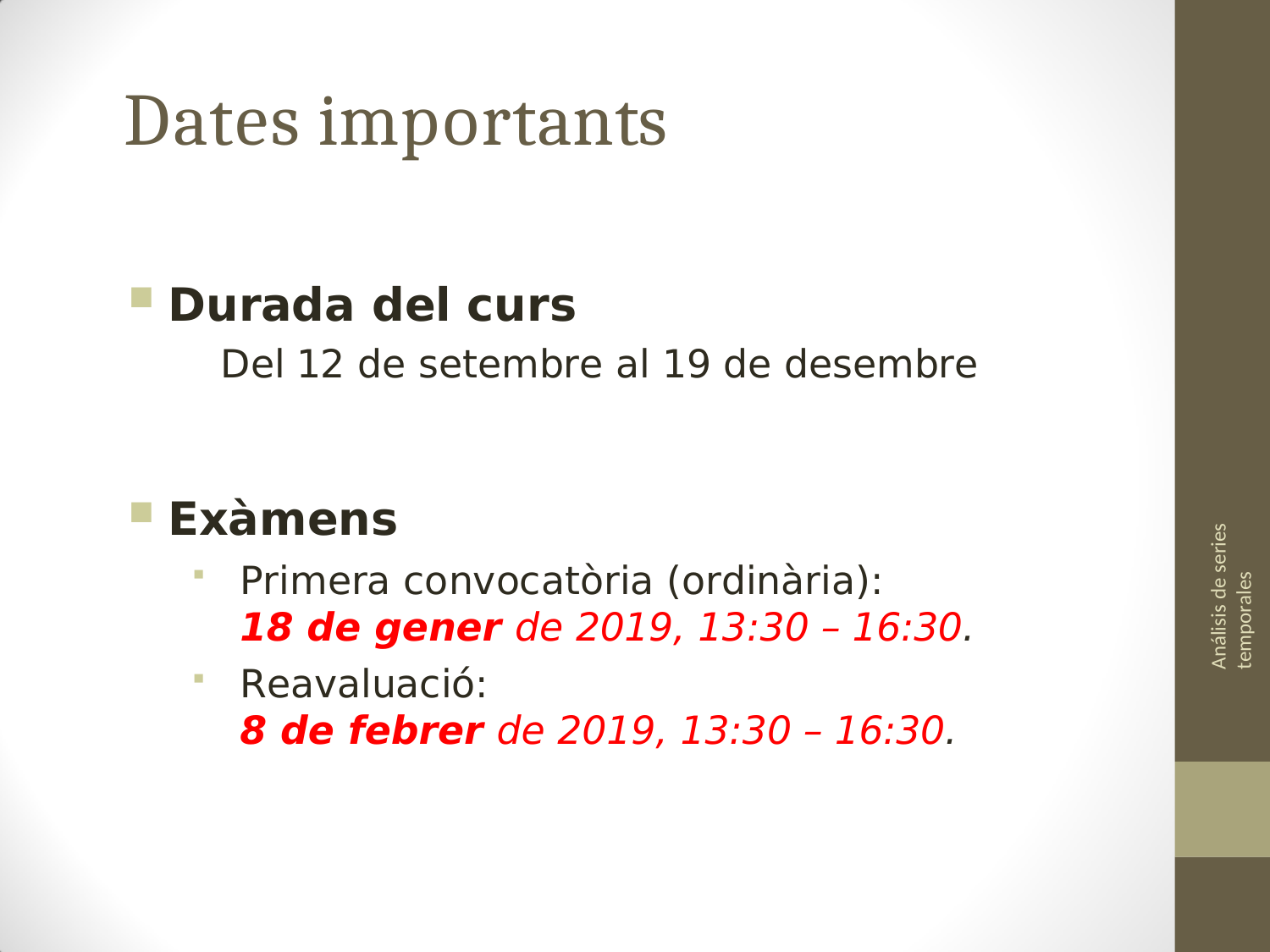

# Dates importants
Durada del curs

Del 12 de setembre al 19 de desembre

Exàmens

Primera convocatòria (ordinària):
18 de gener de 2019, 13:30 – 16:30.

Reavaluació:
8 de febrer de 2019, 13:30 – 16:30.
Análisis de series temporales